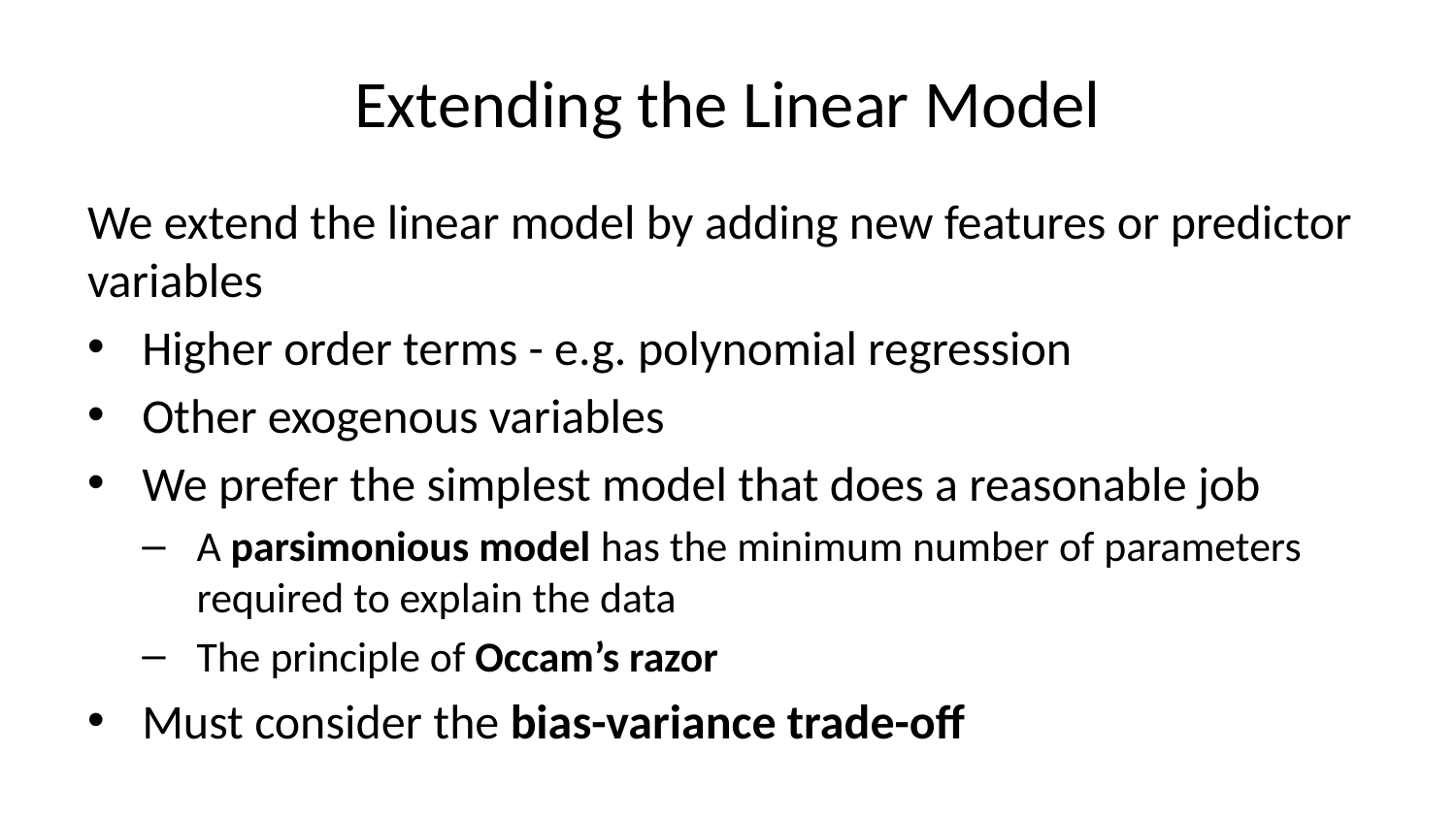

# Extending the Linear Model
We extend the linear model by adding new features or predictor variables
Higher order terms - e.g. polynomial regression
Other exogenous variables
We prefer the simplest model that does a reasonable job
A parsimonious model has the minimum number of parameters required to explain the data
The principle of Occam’s razor
Must consider the bias-variance trade-off